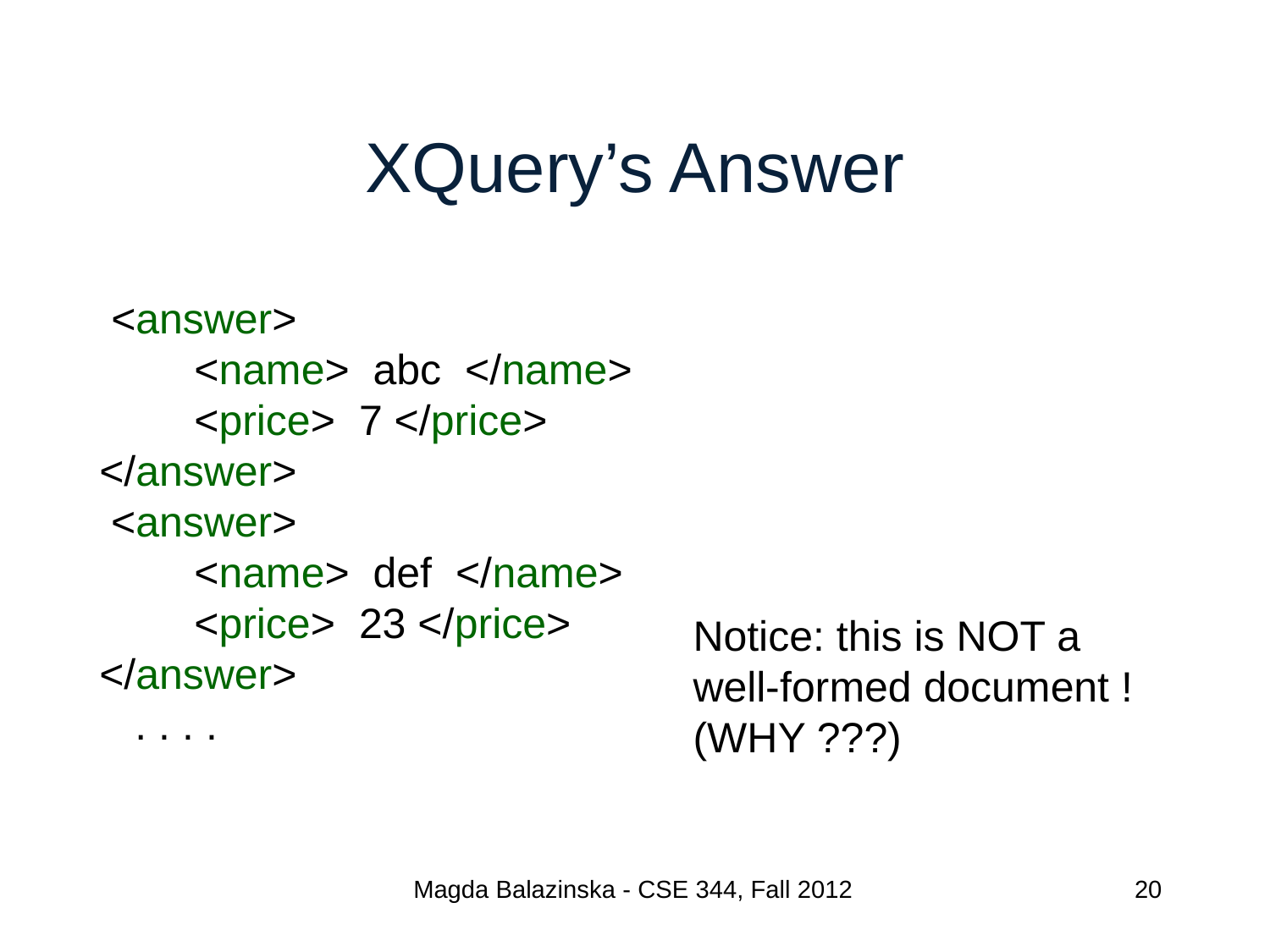

# XQuery’s Answer
 <answer>
        <name>  abc  </name>
        <price>  7 </price>
</answer>
 <answer>
        <name>  def  </name>
        <price>  23 </price>
</answer>
   . . . .
Notice: this is NOT a
well-formed document !
(WHY ???)
Magda Balazinska - CSE 344, Fall 2012
20